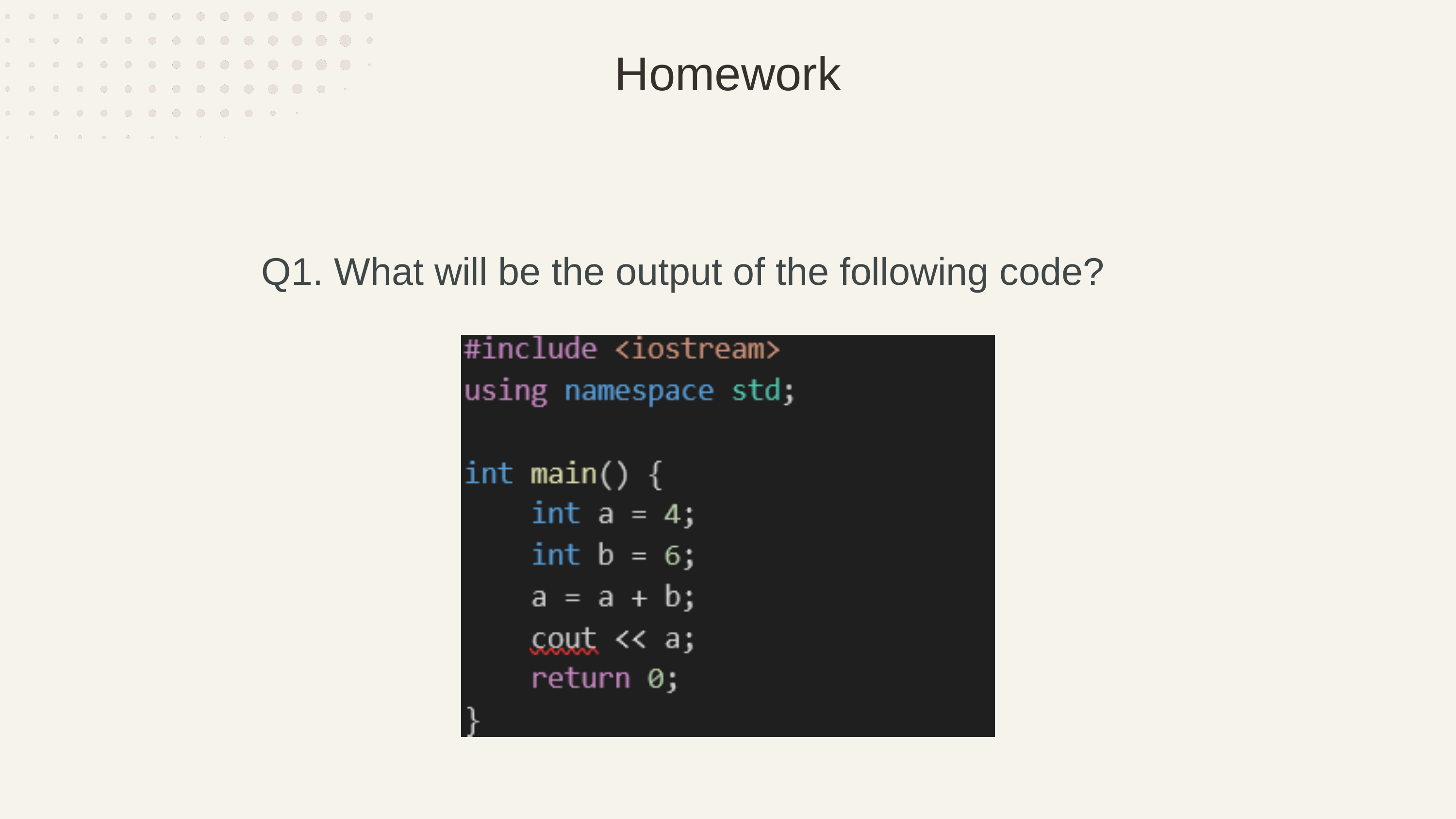

Homework
Q1. What will be the output of the following code?